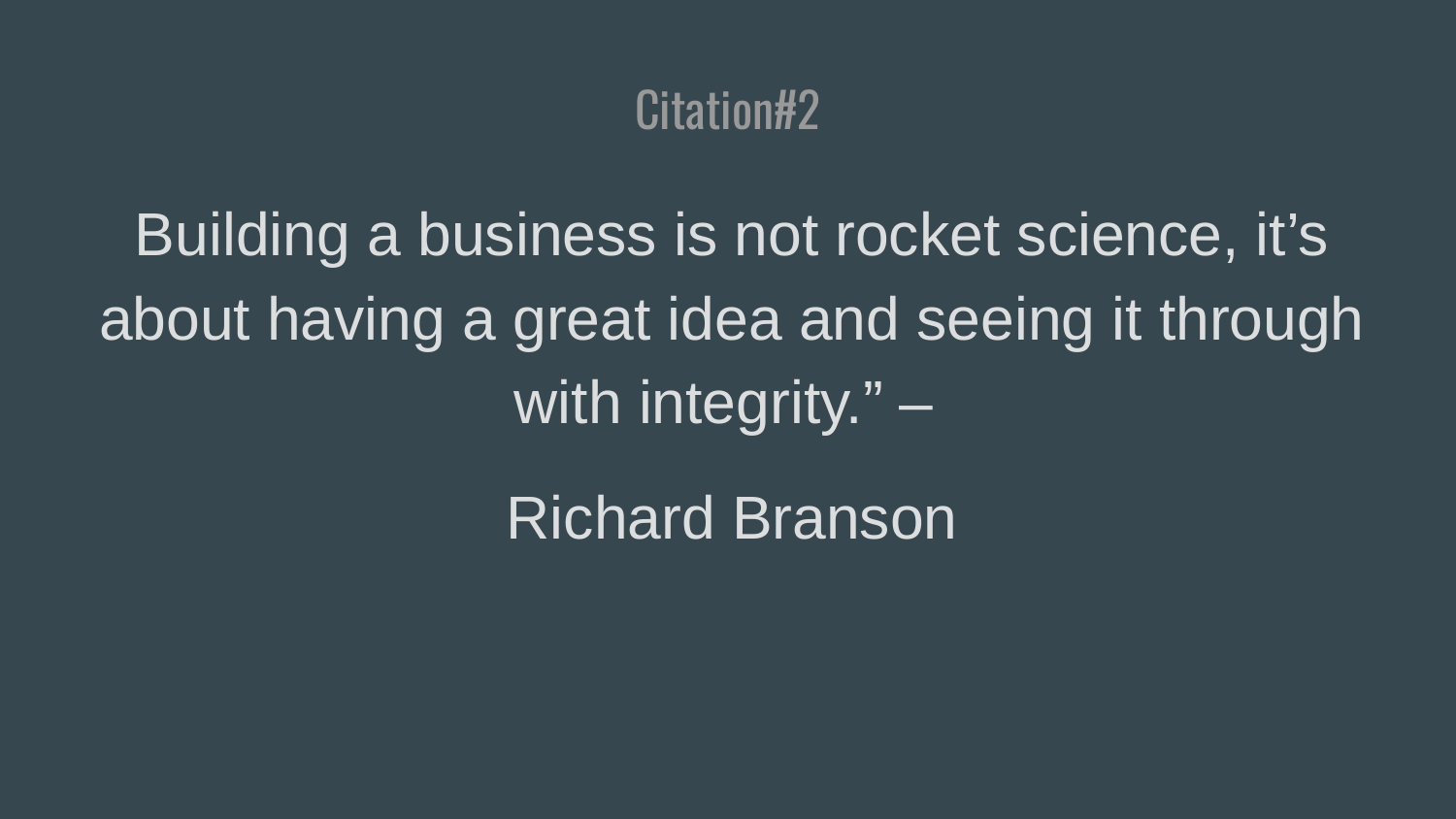

# Citation#2
Building a business is not rocket science, it’s about having a great idea and seeing it through with integrity.” –
Richard Branson